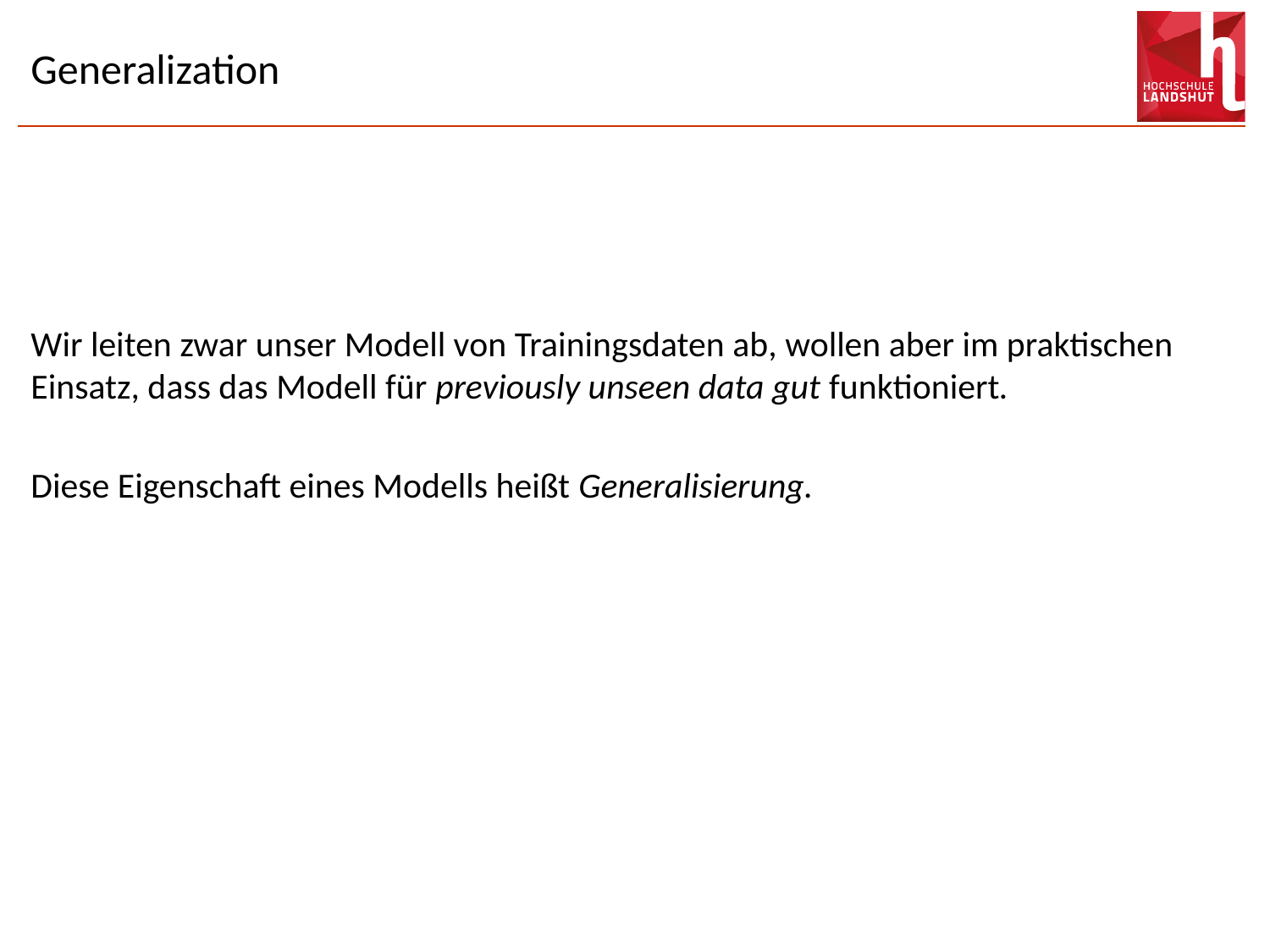

# Generalization
Wir leiten zwar unser Modell von Trainingsdaten ab, wollen aber im praktischen Einsatz, dass das Modell für previously unseen data gut funktioniert.

Diese Eigenschaft eines Modells heißt Generalisierung.